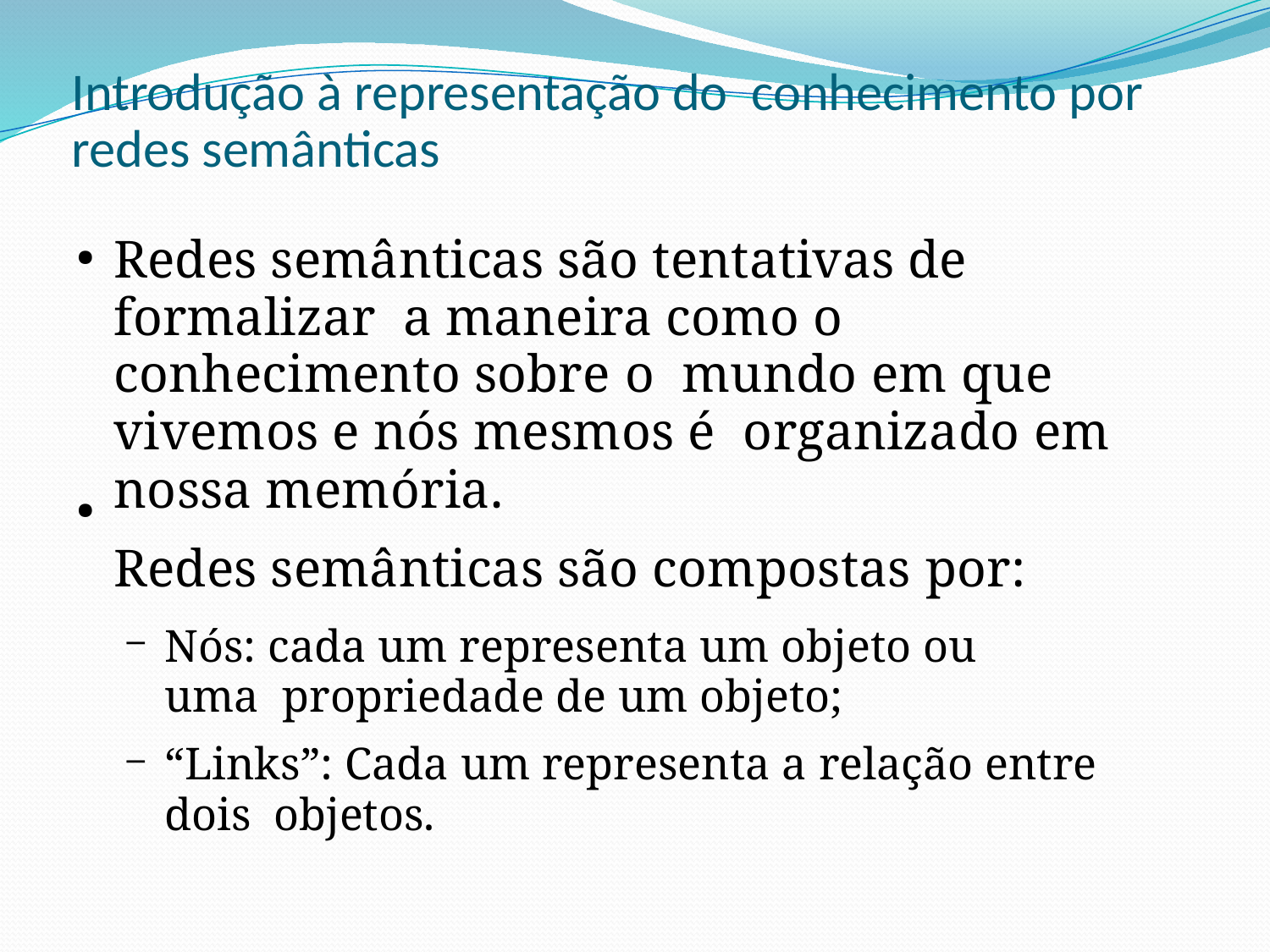

# Introdução à representação do  conhecimento por redes semânticas
Redes semânticas são tentativas de formalizar  a maneira como o conhecimento sobre o  mundo em que vivemos e nós mesmos é  organizado em nossa memória.
Redes semânticas são compostas por:
Nós: cada um representa um objeto ou uma  propriedade de um objeto;
“Links”: Cada um representa a relação entre dois  objetos.
●
●